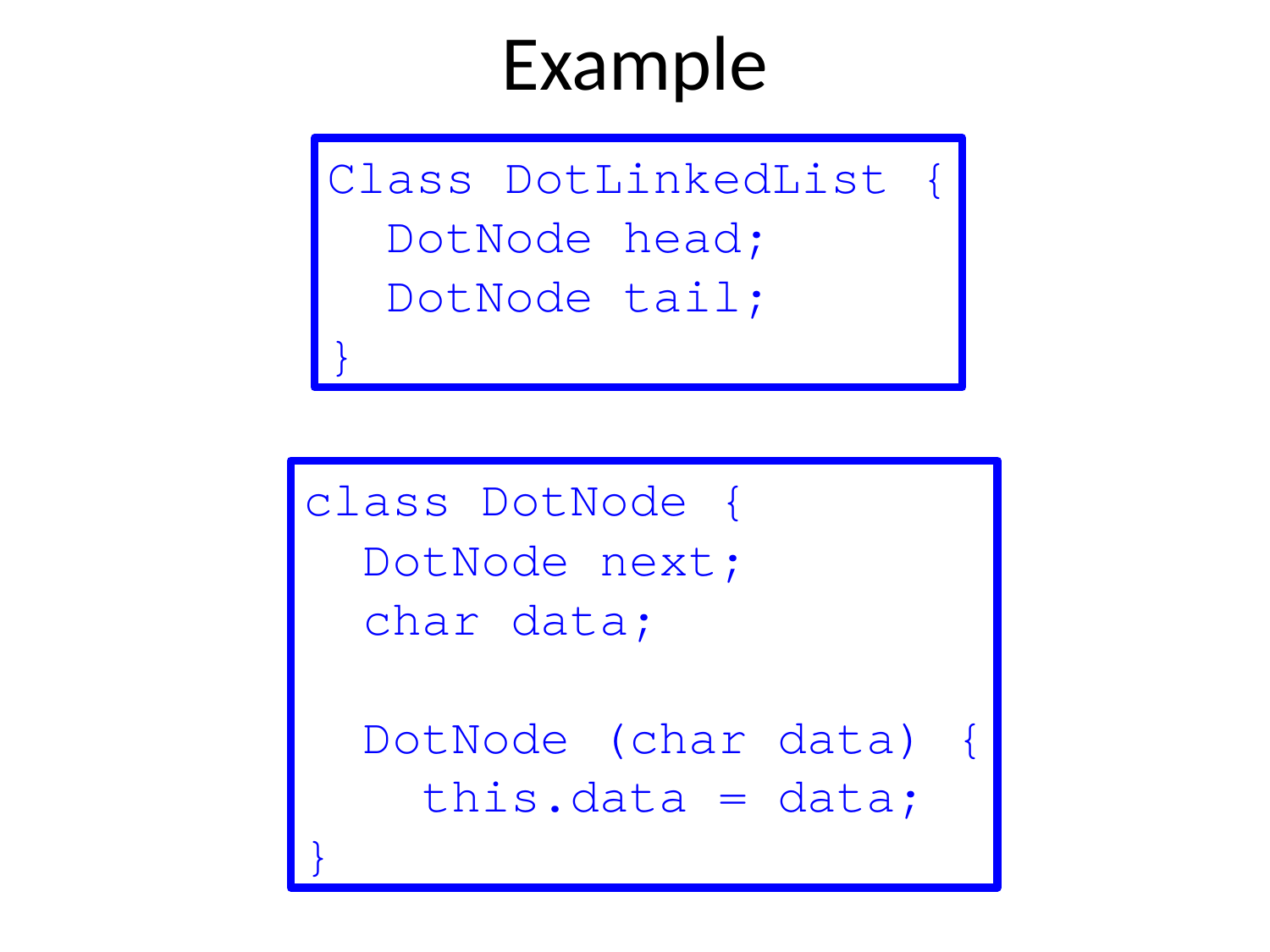

# Example
Class DotLinkedList {
  DotNode head;
  DotNode tail;
}
class DotNode {
  DotNode next;
  char data;

  DotNode (char data) {
    this.data = data;
}